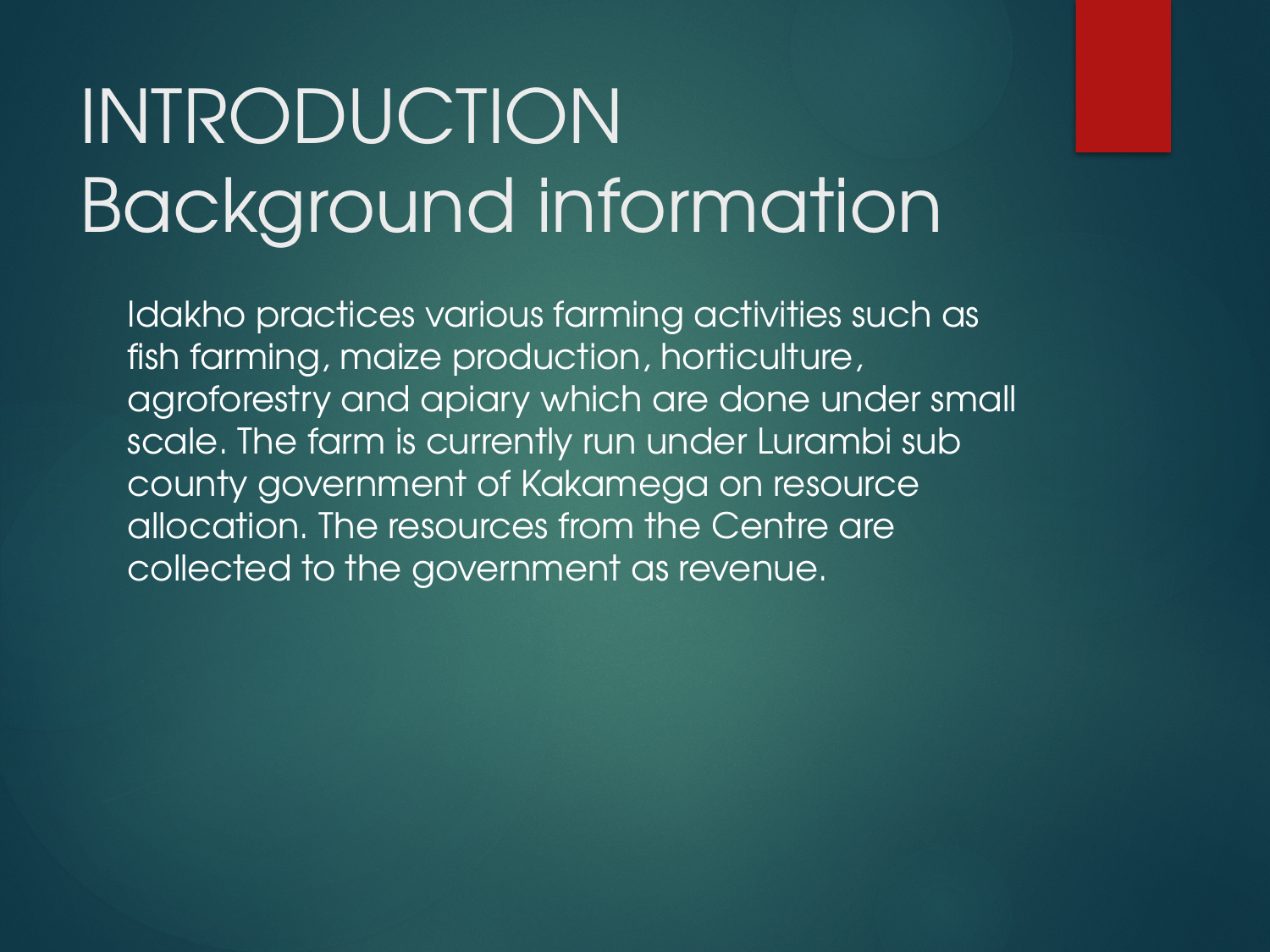

# INTRODUCTION Background information
Idakho practices various farming activities such as fish farming, maize production, horticulture, agroforestry and apiary which are done under small scale. The farm is currently run under Lurambi sub county government of Kakamega on resource allocation. The resources from the Centre are collected to the government as revenue.